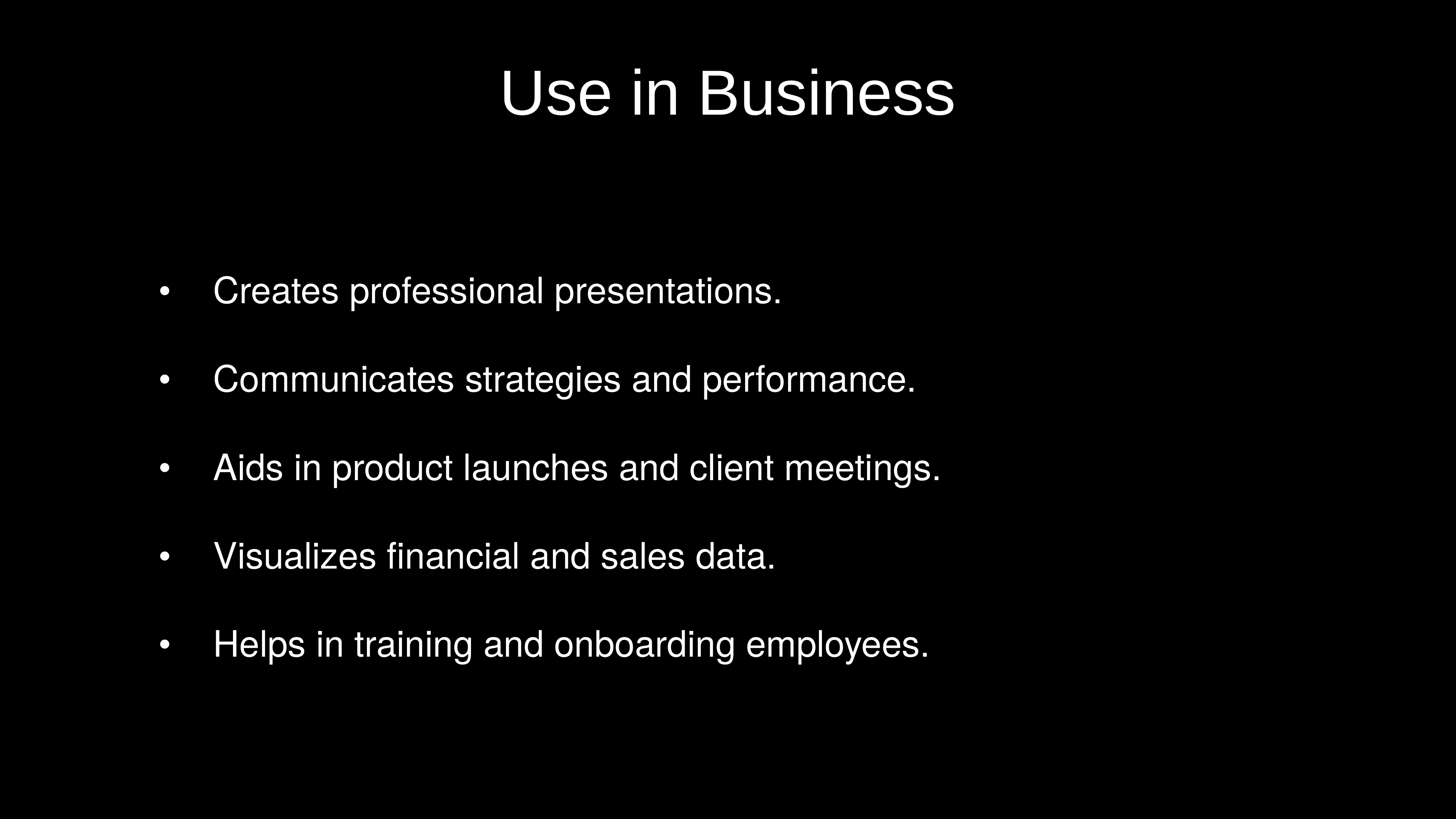

# Use in Business
	•	Creates professional presentations.
	•	Communicates strategies and performance.
	•	Aids in product launches and client meetings.
	•	Visualizes financial and sales data.
	•	Helps in training and onboarding employees.